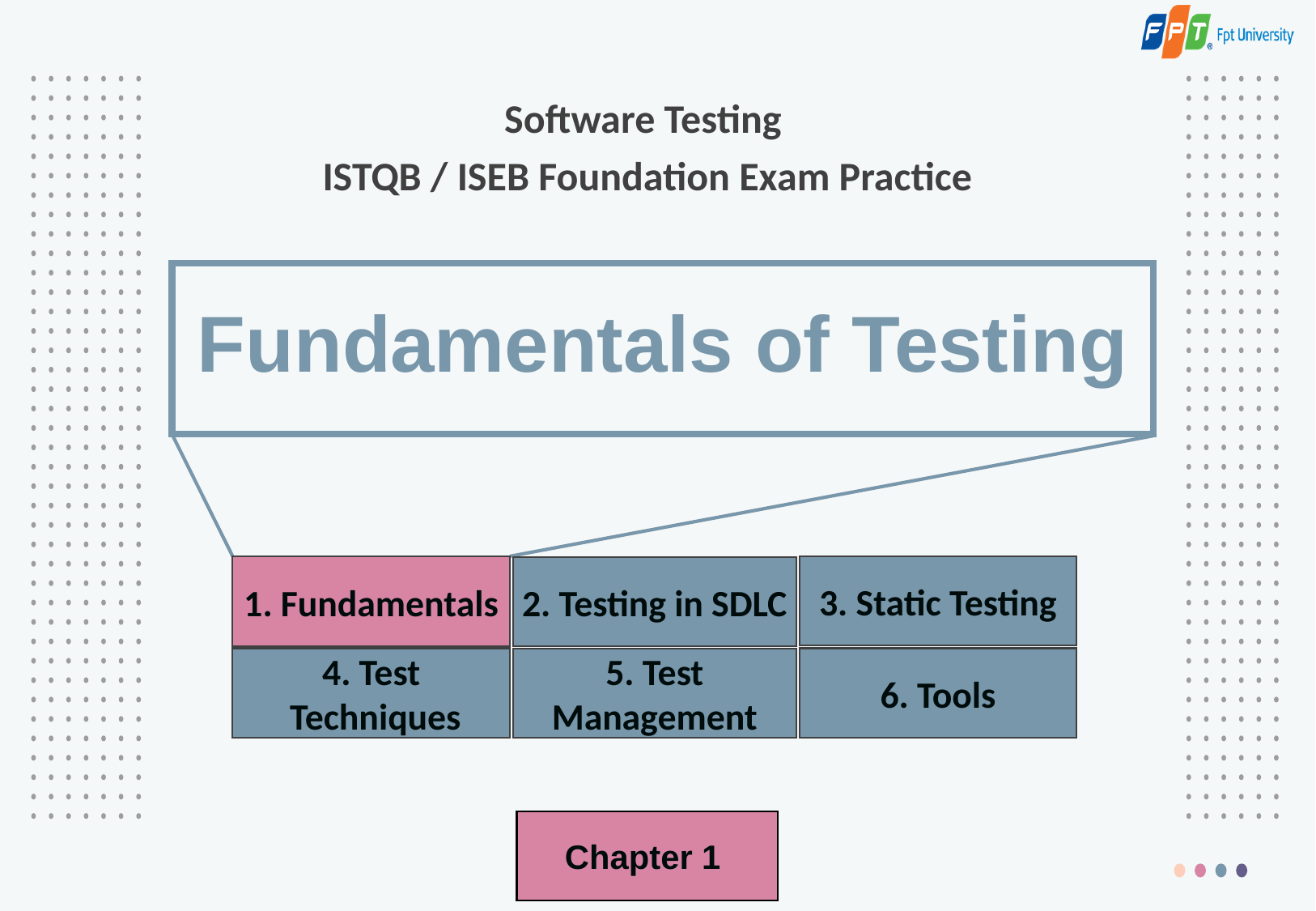

Software Testing
ISTQB / ISEB Foundation Exam Practice
# Fundamentals of Testing

3. Static Testing
1. Fundamentals
2. Testing in SDLC
4. Test
 Techniques
6. Tools
 5. Test
Management
Chapter 1